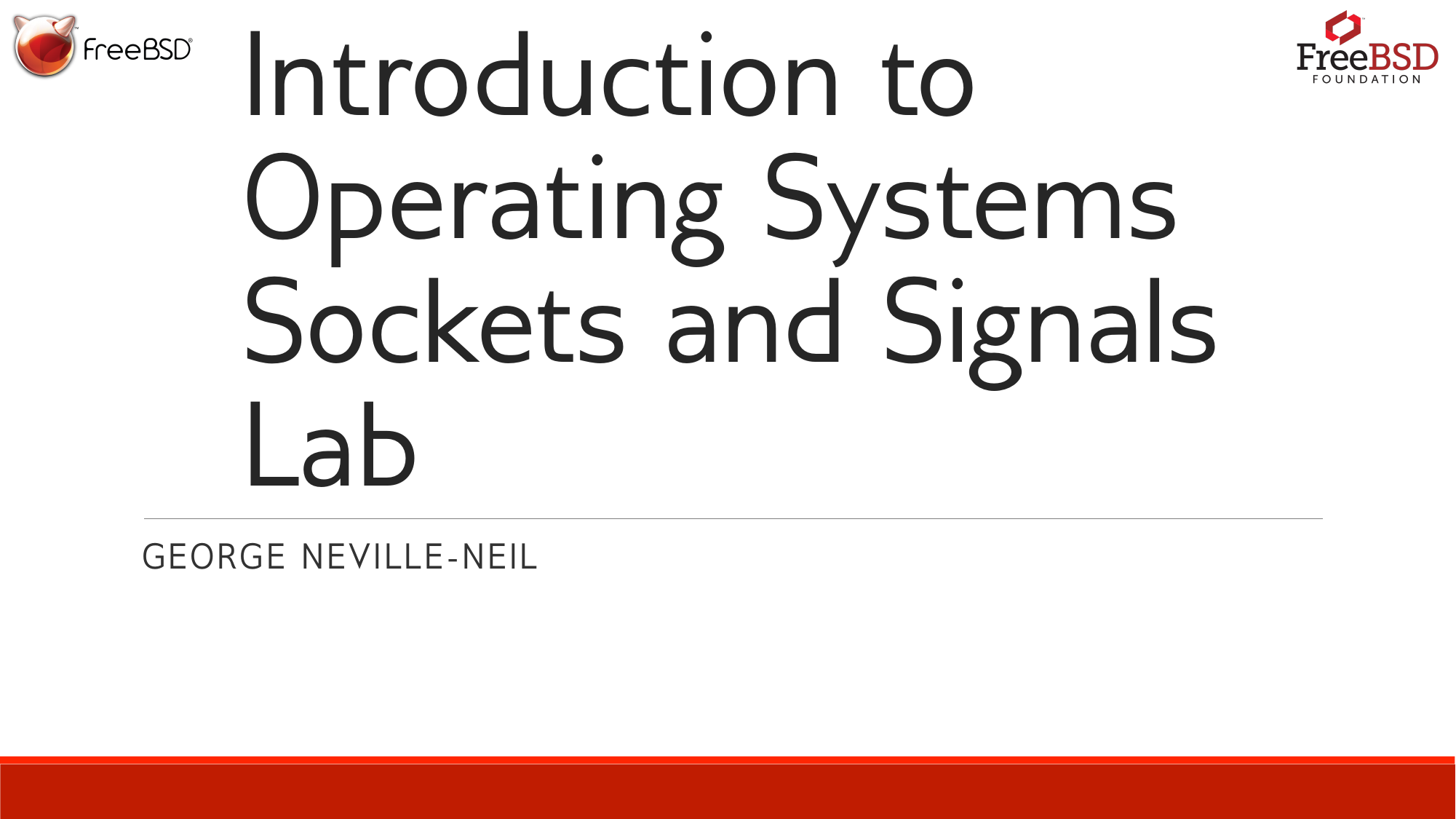

# Introduction to Operating Systems Sockets and Signals Lab
George Neville-Neil